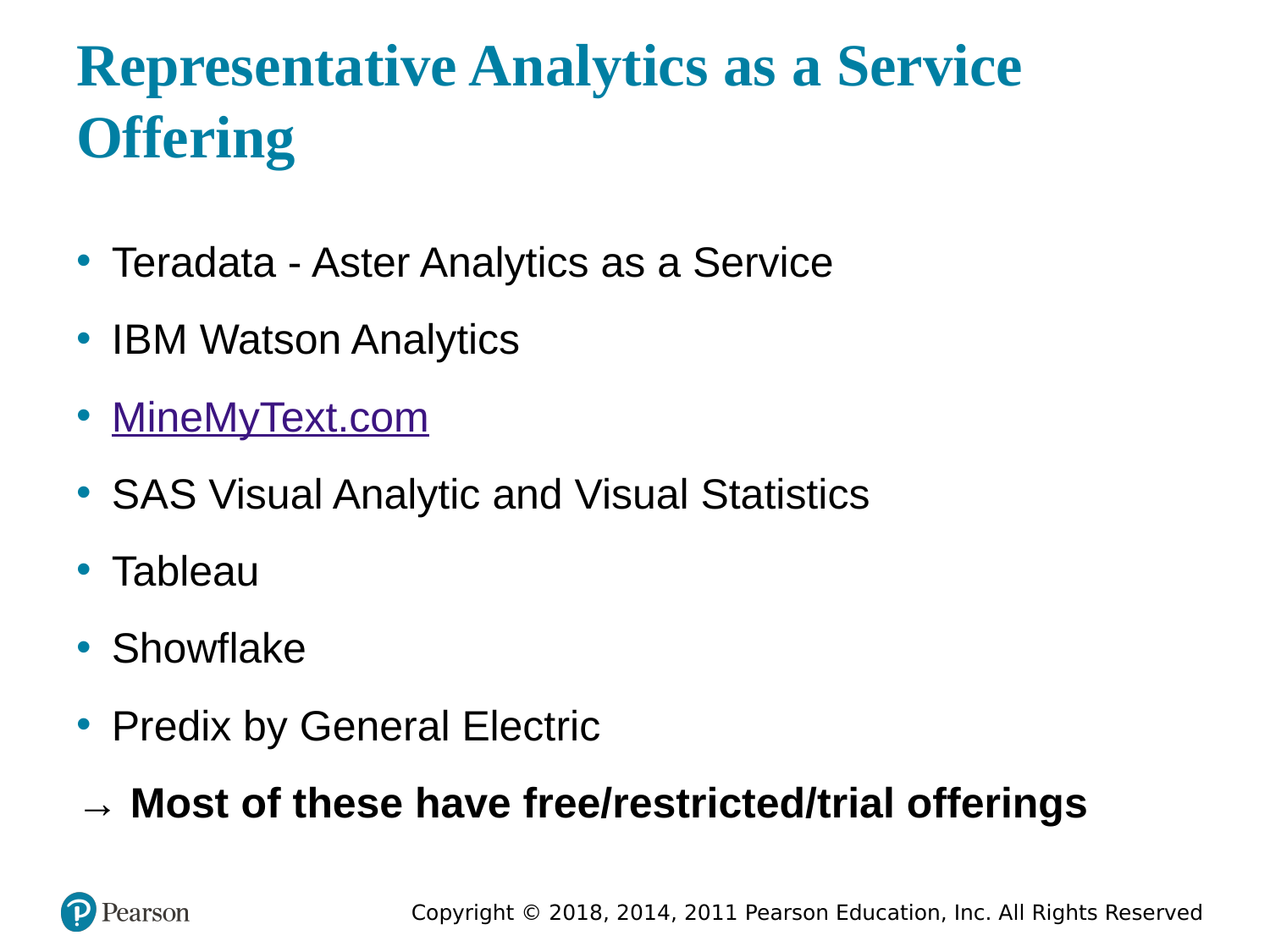

# Representative Analytics as a Service Offering
Teradata - Aster Analytics as a Service
I B M Watson Analytics
MineMyText.com
S A S Visual Analytic and Visual Statistics
Tableau
Showflake
Predix by General Electric
→ Most of these have free/restricted/trial offerings